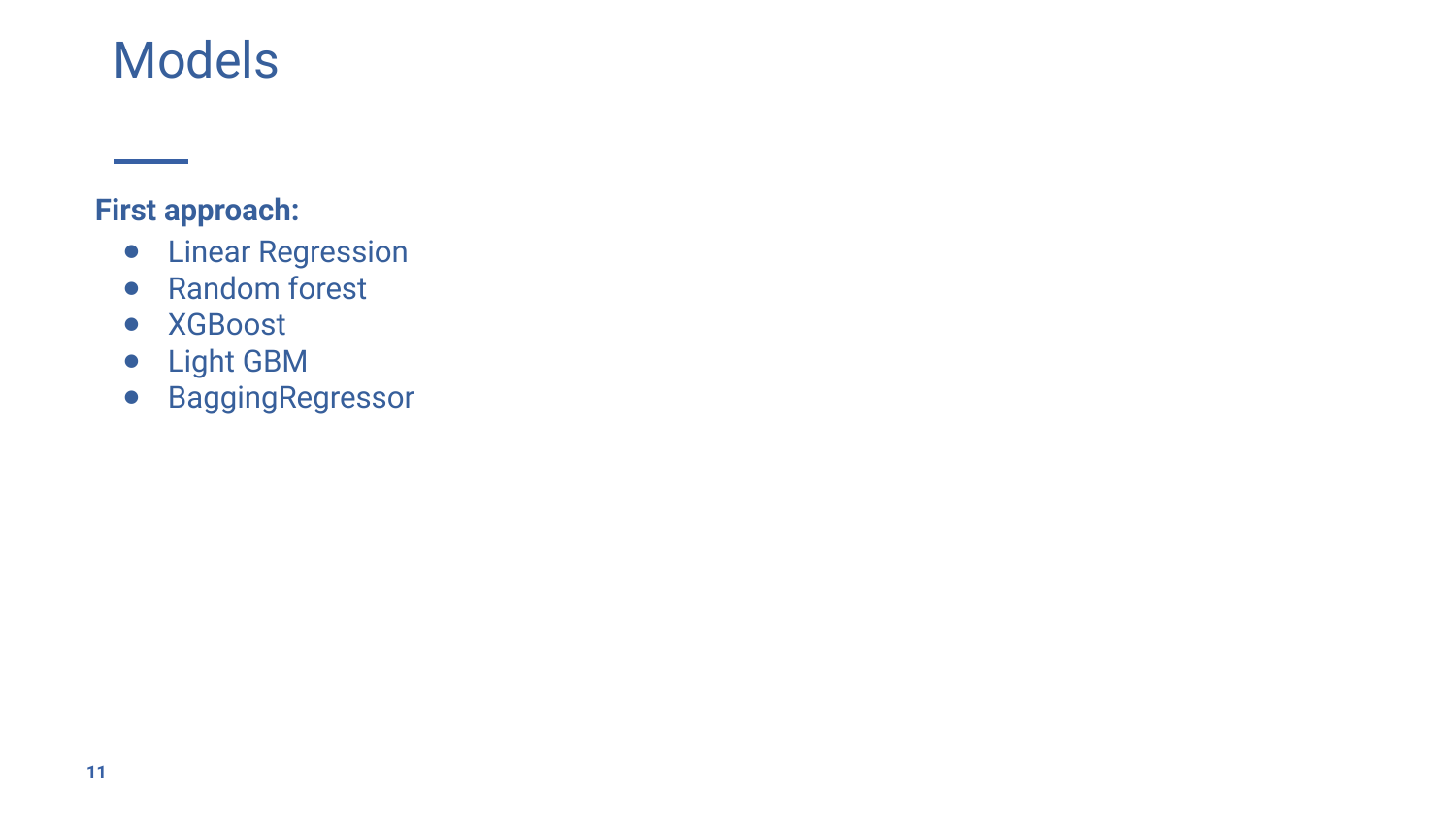

# Models
First approach:
Linear Regression
Random forest
XGBoost
Light GBM
BaggingRegressor

11
11